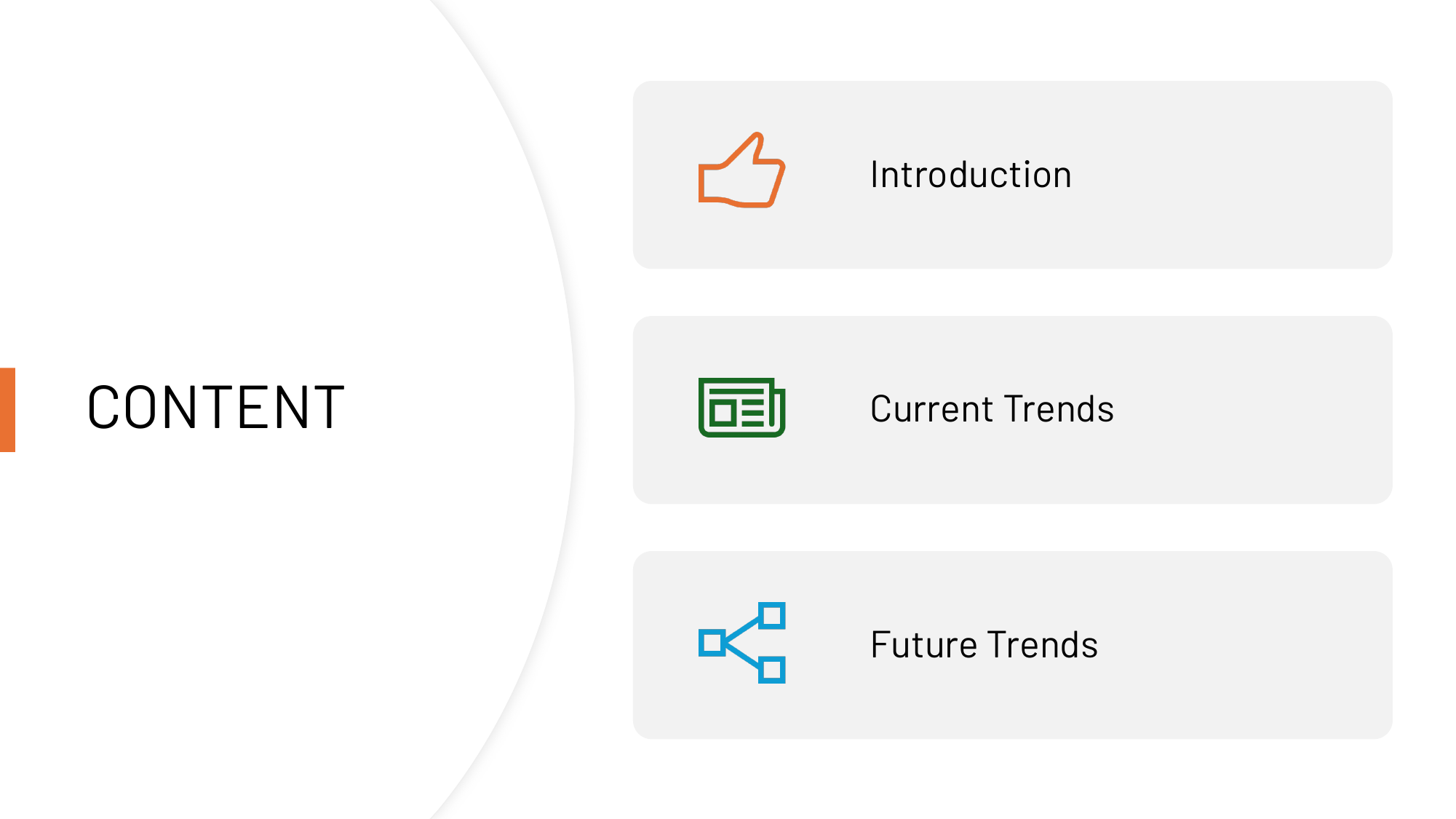

Introduction
Current Trends
Future Trends
# CONTENT